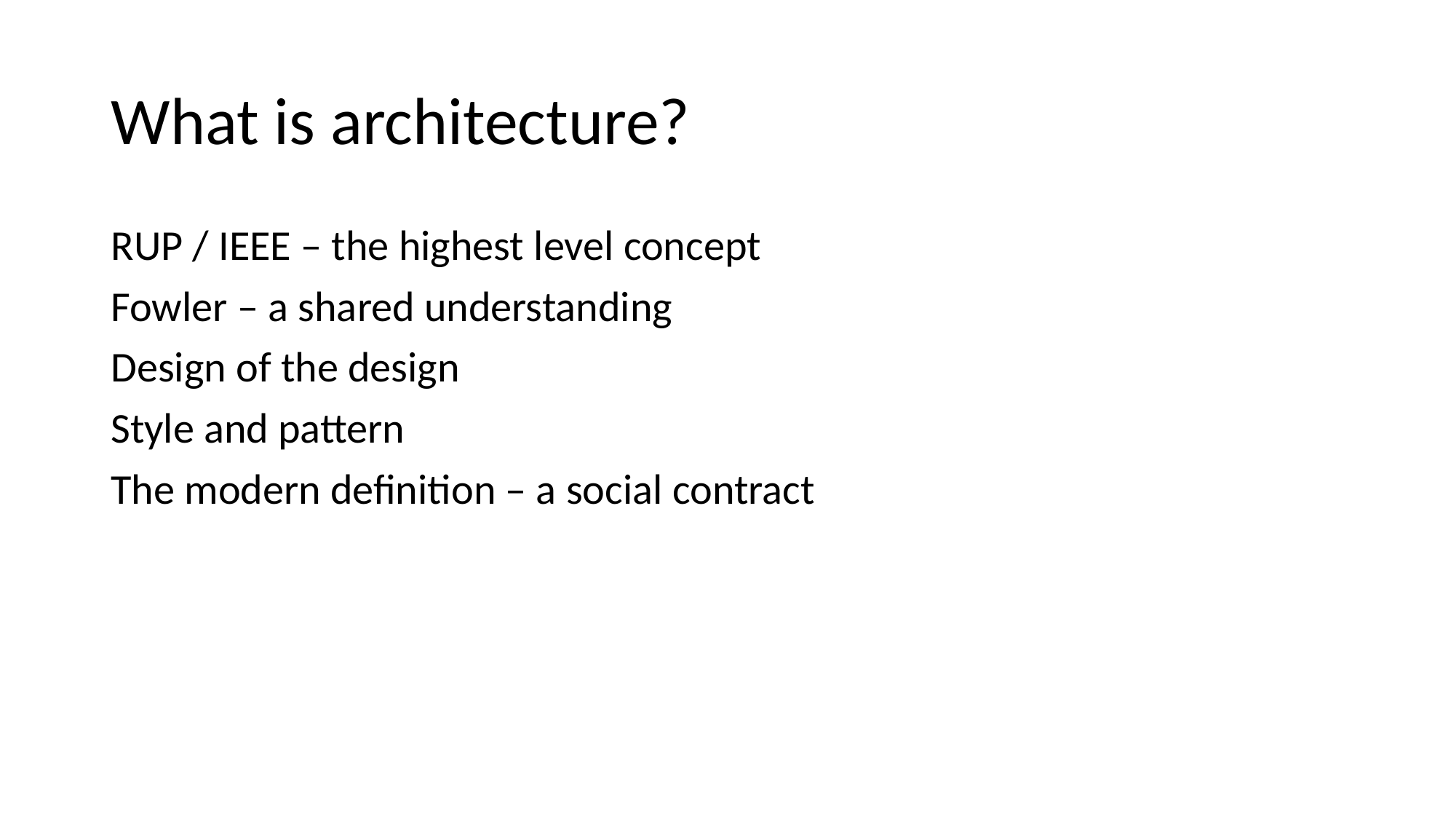

# What is architecture?
RUP / IEEE – the highest level concept
Fowler – a shared understanding
Design of the design
Style and pattern
The modern definition – a social contract